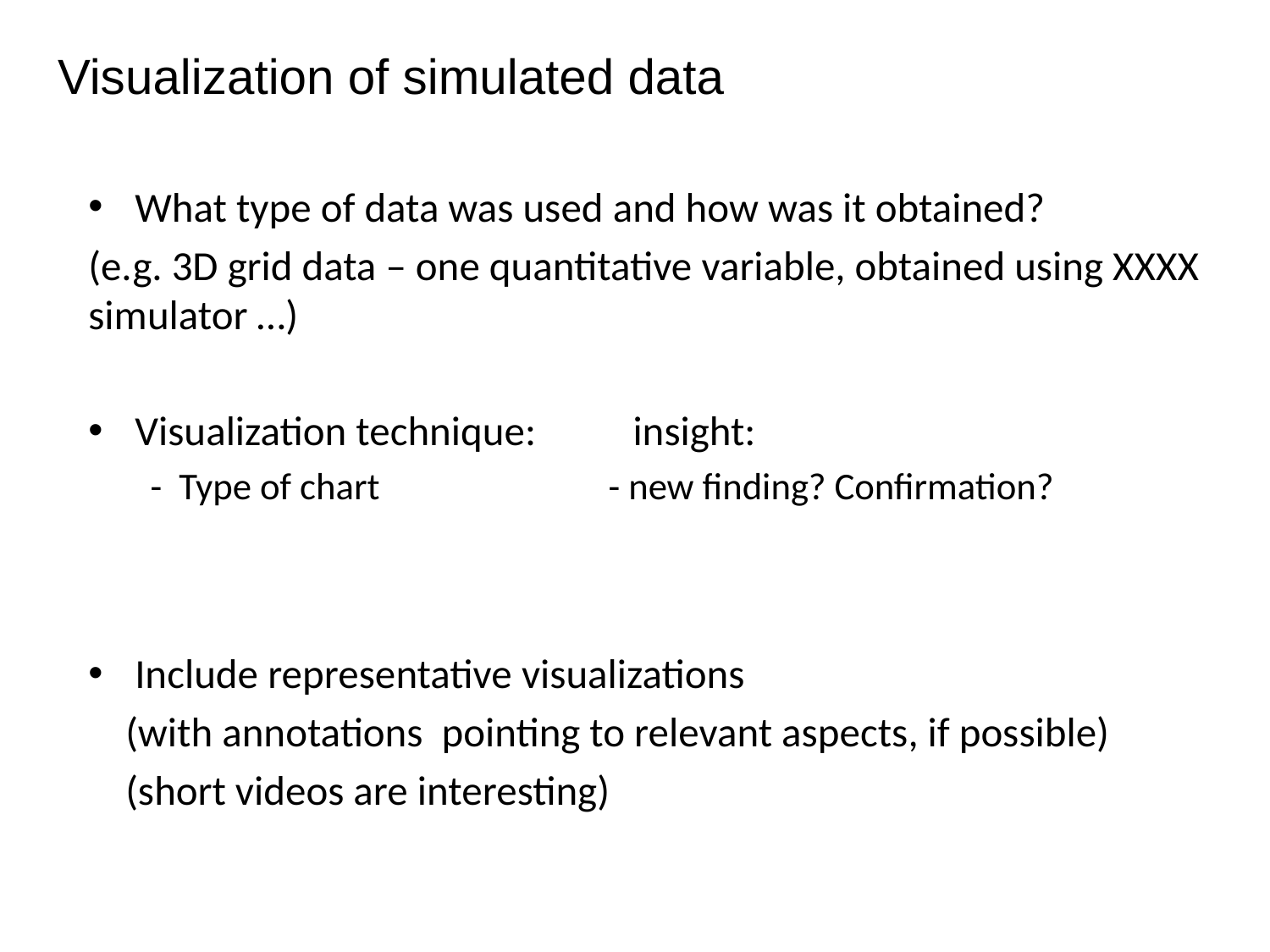

Visualization of simulated data

What type of data was used and how was it obtained?
(e.g. 3D grid data – one quantitative variable, obtained using XXXX simulator …)

Visualization technique:		insight:
-  Type of chart 		          - new finding? Confirmation?

Include representative visualizations
    (with annotations  pointing to relevant aspects, if possible)
    (short videos are interesting)